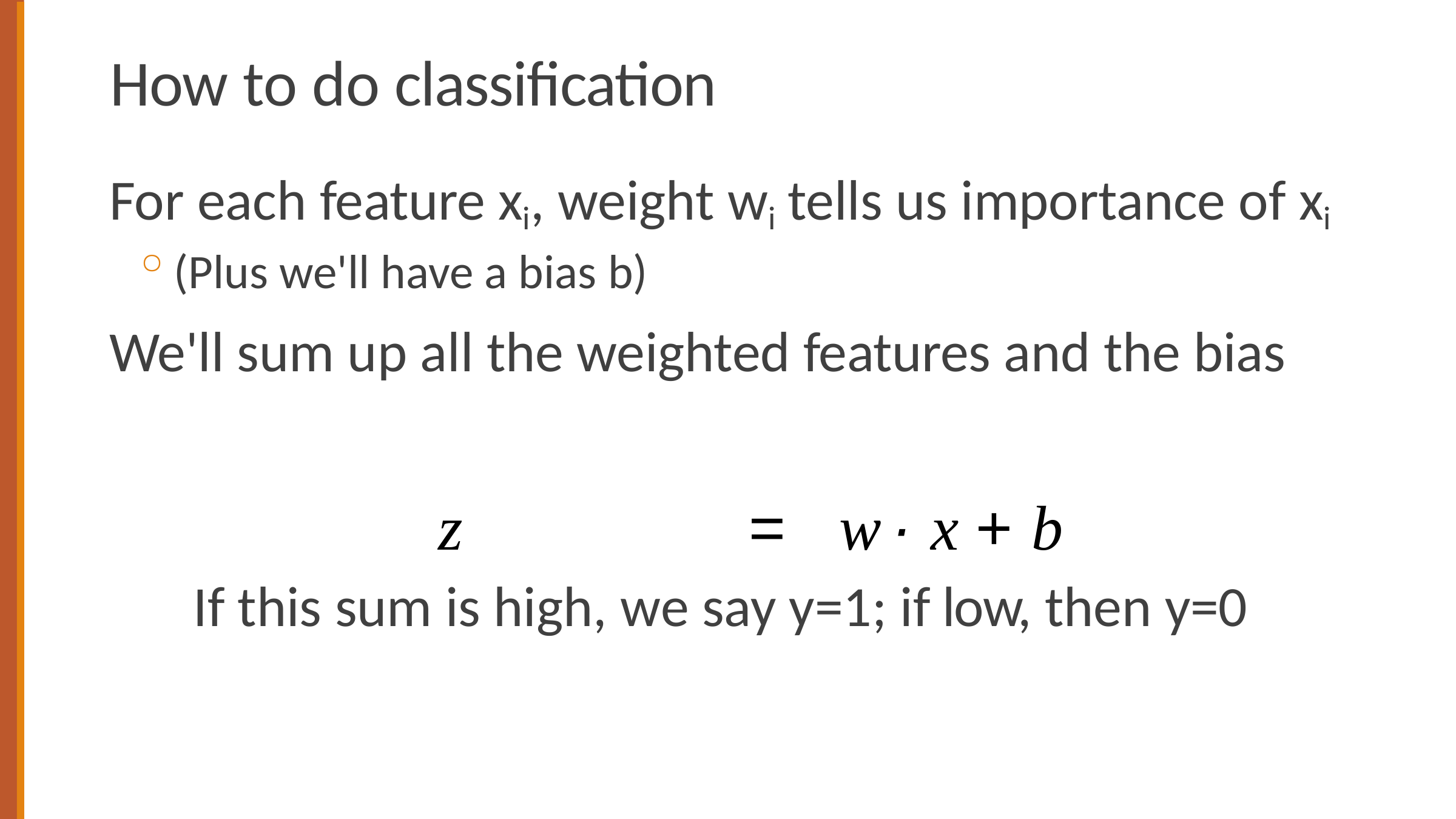

# How to do classification
For each feature xi, weight wi tells us importance of xi
(Plus we'll have a bias b)
We'll sum up all the weighted features and the bias
z	=	w· x + b
If this sum is high, we say y=1; if low, then y=0